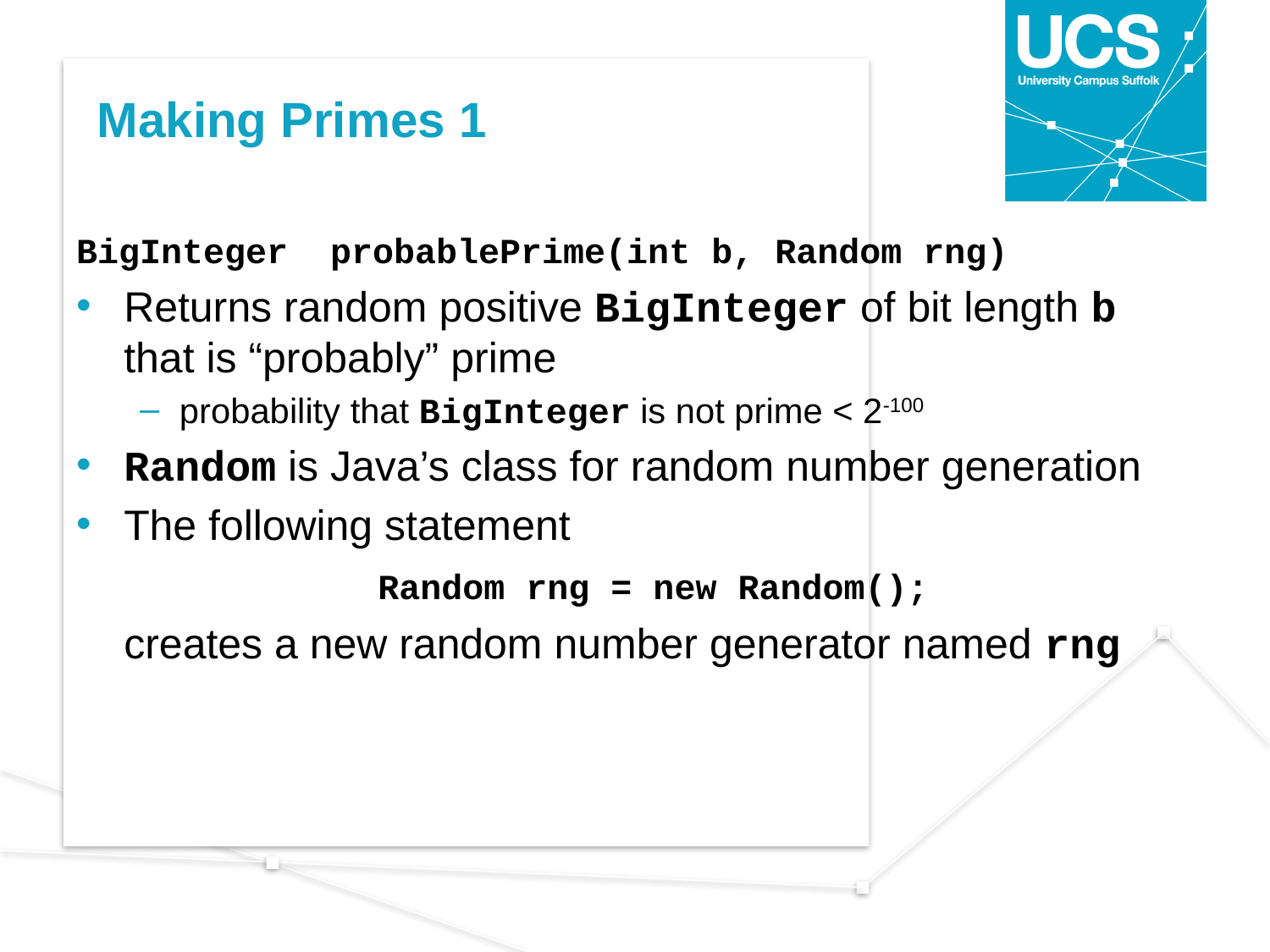

# Making Primes 1
BigInteger  probablePrime(int b, Random rng)
Returns random positive BigInteger of bit length b that is “probably” prime
probability that BigInteger is not prime < 2-100
Random is Java’s class for random number generation
The following statement
			Random rng = new Random();
	creates a new random number generator named rng